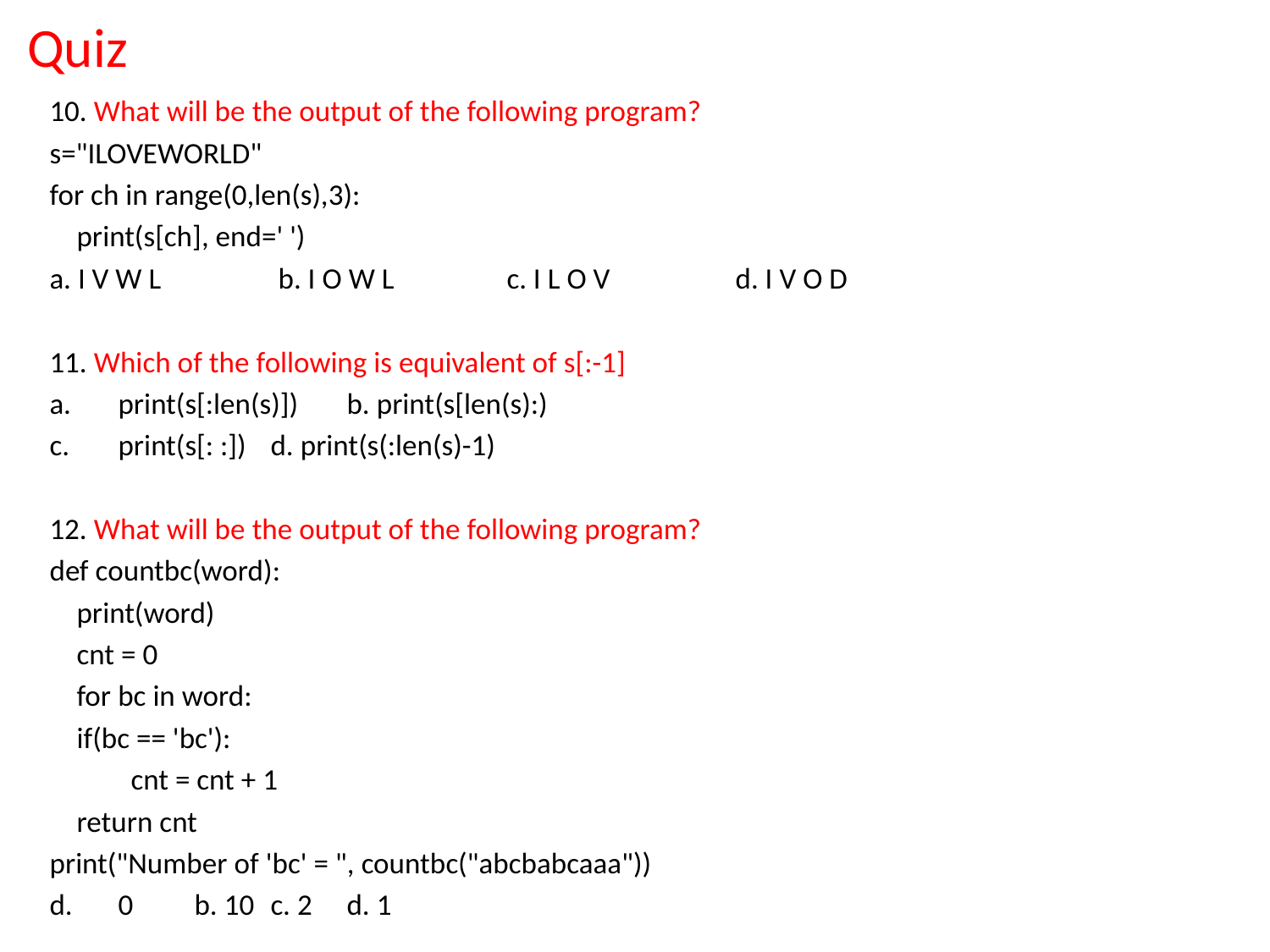

# Quiz
10. What will be the output of the following program?
s="ILOVEWORLD"
for ch in range(0,len(s),3):
    print(s[ch], end=' ')
a. I V W L		b. I O W L		c. I L O V		d. I V O D

11. Which of the following is equivalent of s[:-1]
print(s[:len(s)])	b. print(s[len(s):)
print(s[: :])		d. print(s(:len(s)-1)

12. What will be the output of the following program?
def countbc(word):
    print(word)
    cnt = 0
    for bc in word:
    if(bc == 'bc'):
            cnt = cnt + 1
    return cnt
print("Number of 'bc' = ", countbc("abcbabcaaa"))
0	b. 10	c. 2	d. 1